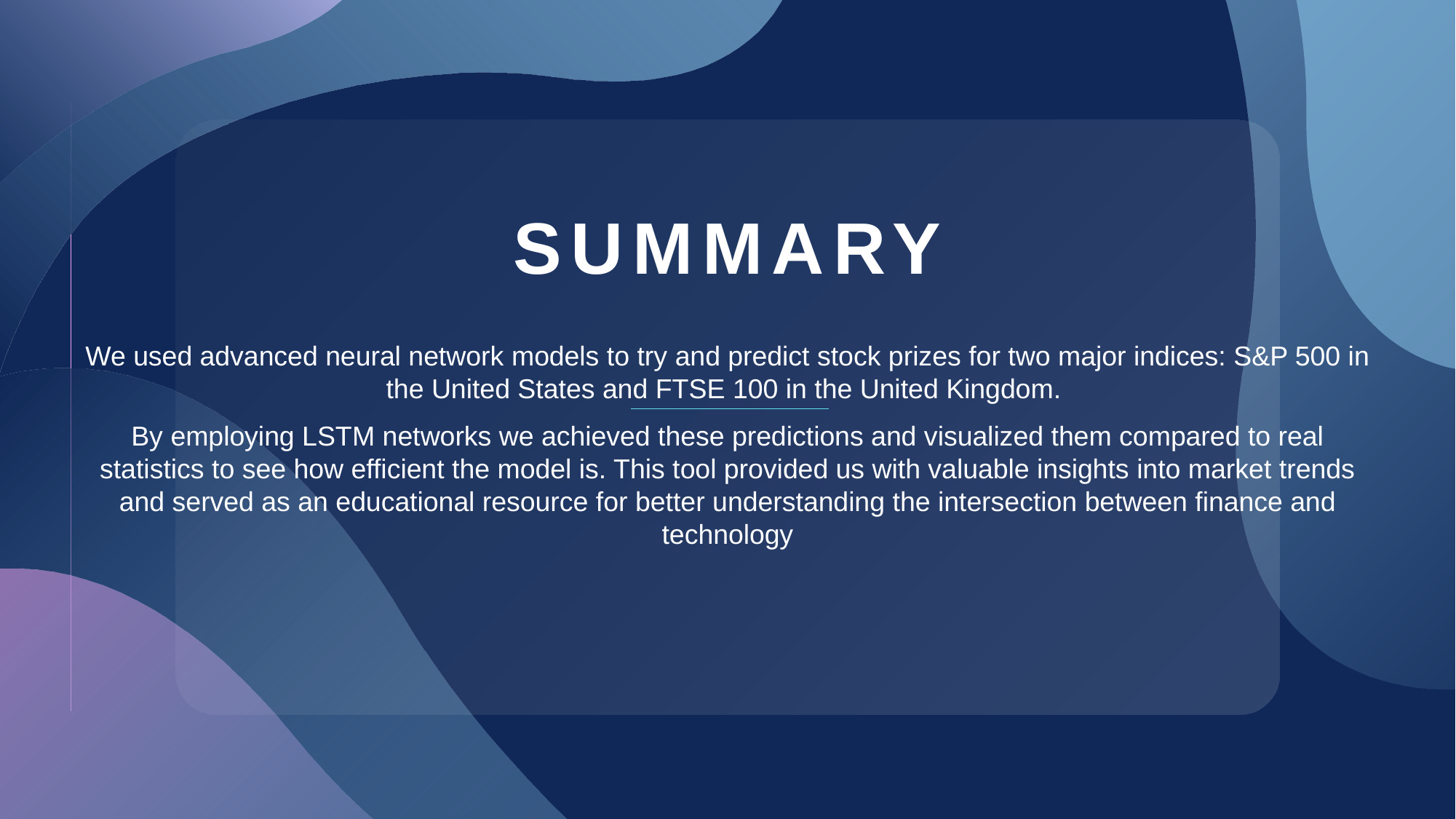

# SUMMARY
We used advanced neural network models to try and predict stock prizes for two major indices: S&P 500 in the United States and FTSE 100 in the United Kingdom.
By employing LSTM networks we achieved these predictions and visualized them compared to real statistics to see how efficient the model is. This tool provided us with valuable insights into market trends and served as an educational resource for better understanding the intersection between finance and technology